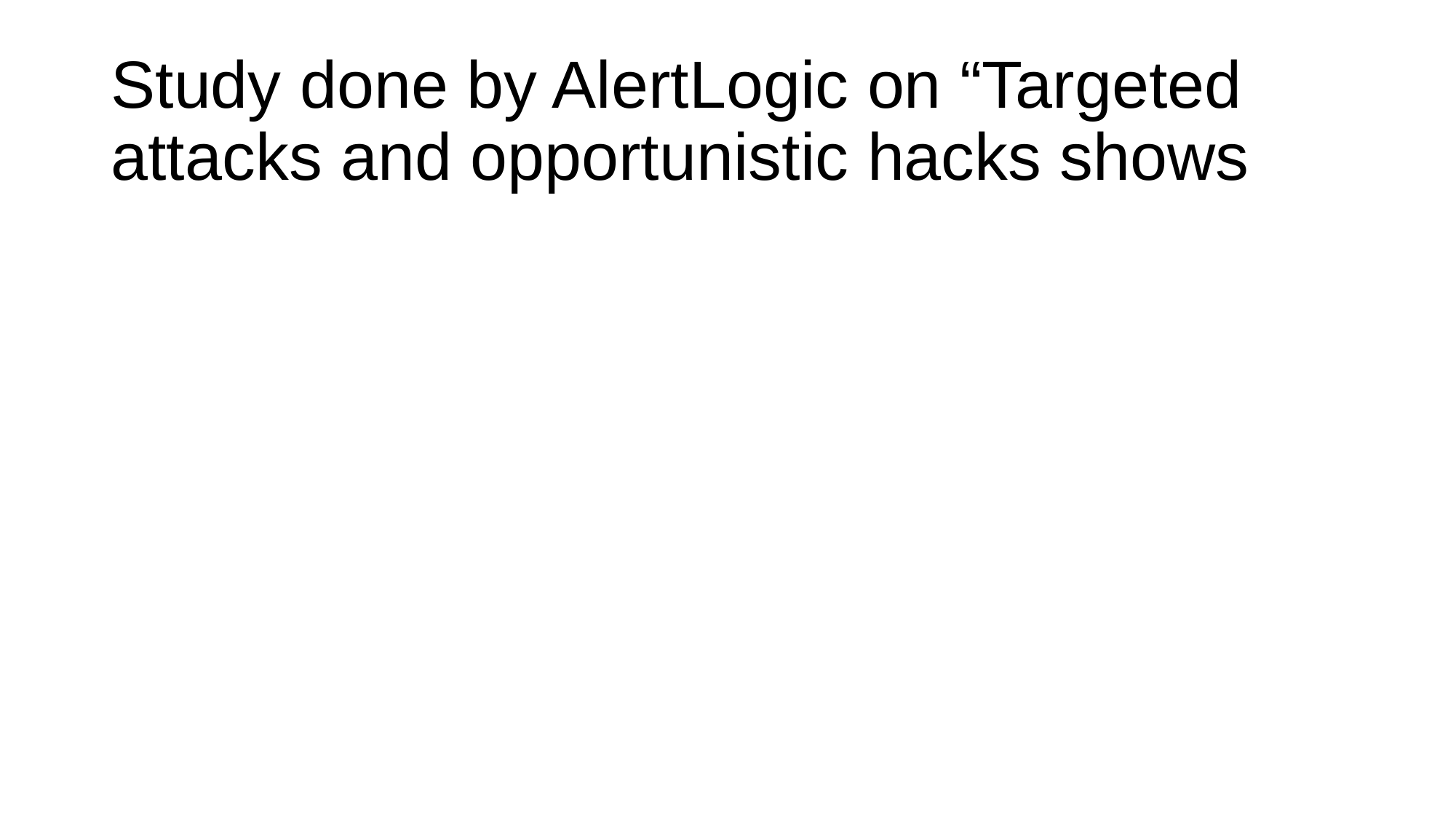

# Study done by AlertLogic on “Targeted attacks and opportunistic hacks shows